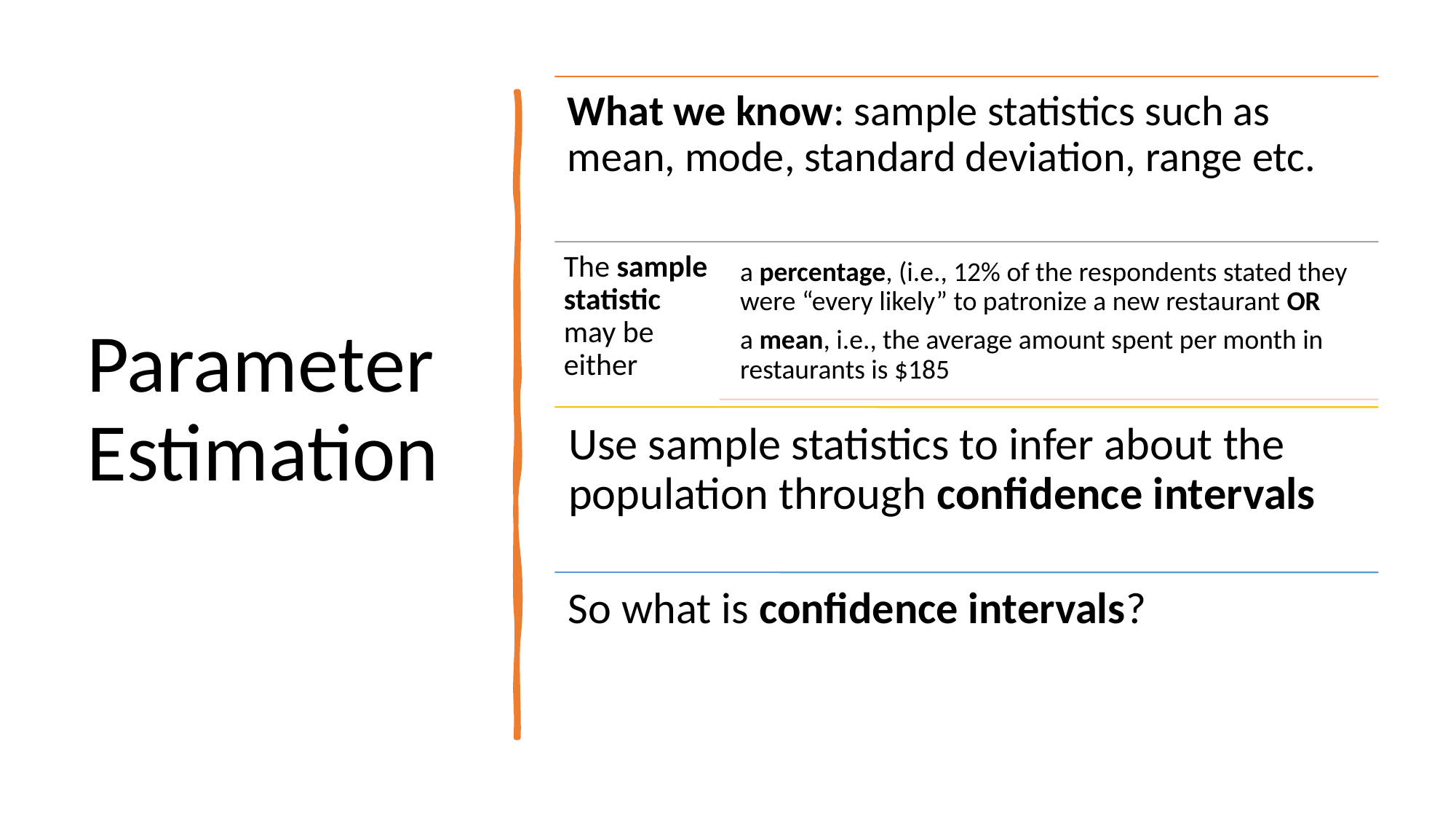

What we know: sample statistics such as mean, mode, standard deviation, range etc.
The sample statistic may be either
a percentage, (i.e., 12% of the respondents stated they were “every likely” to patronize a new restaurant OR
a mean, i.e., the average amount spent per month in restaurants is $185
Use sample statistics to infer about the population through confidence intervals
So what is confidence intervals?
# Parameter Estimation